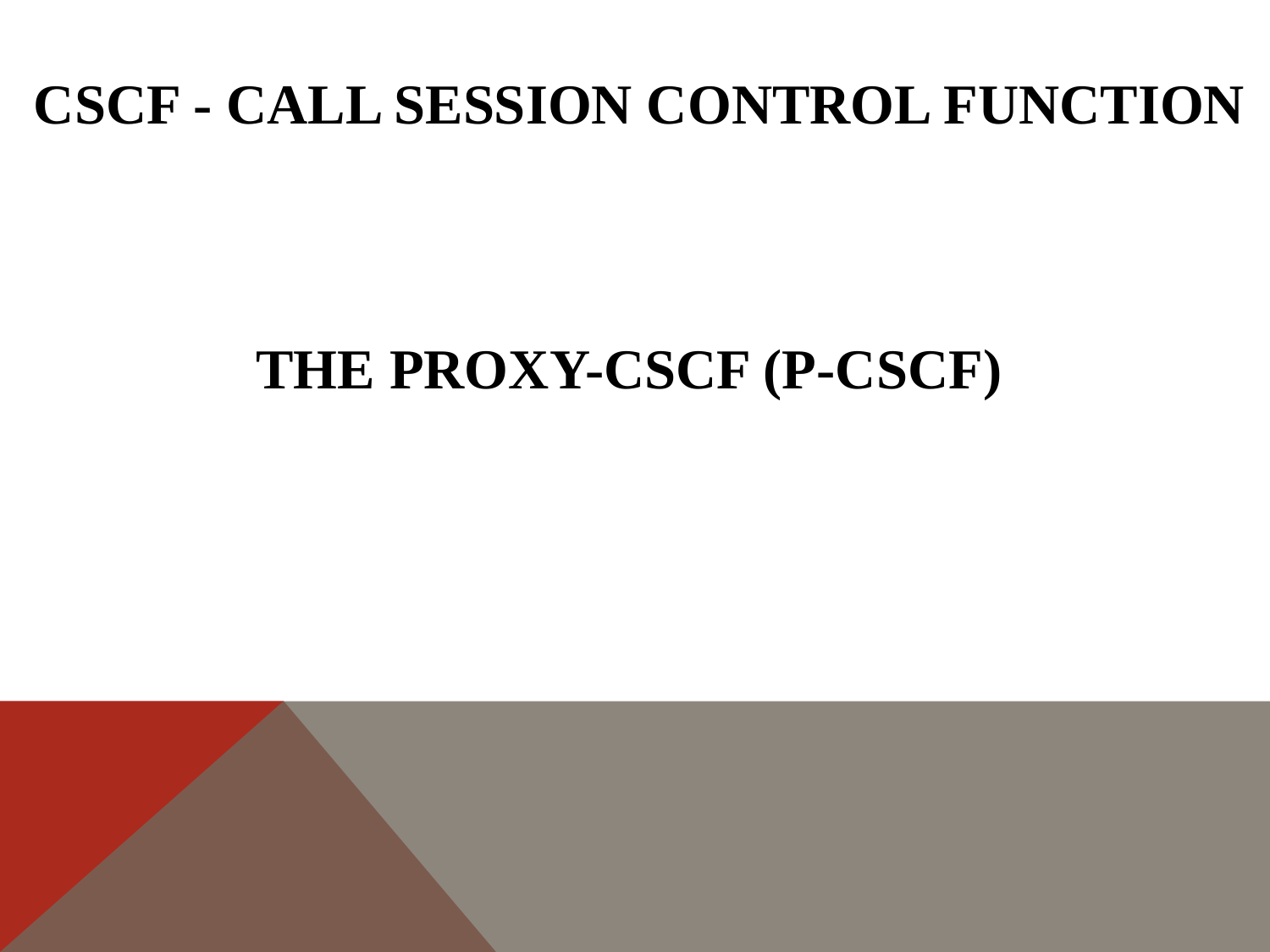

# CSCf - call session control function
The proxy-cscf (p-cscf)